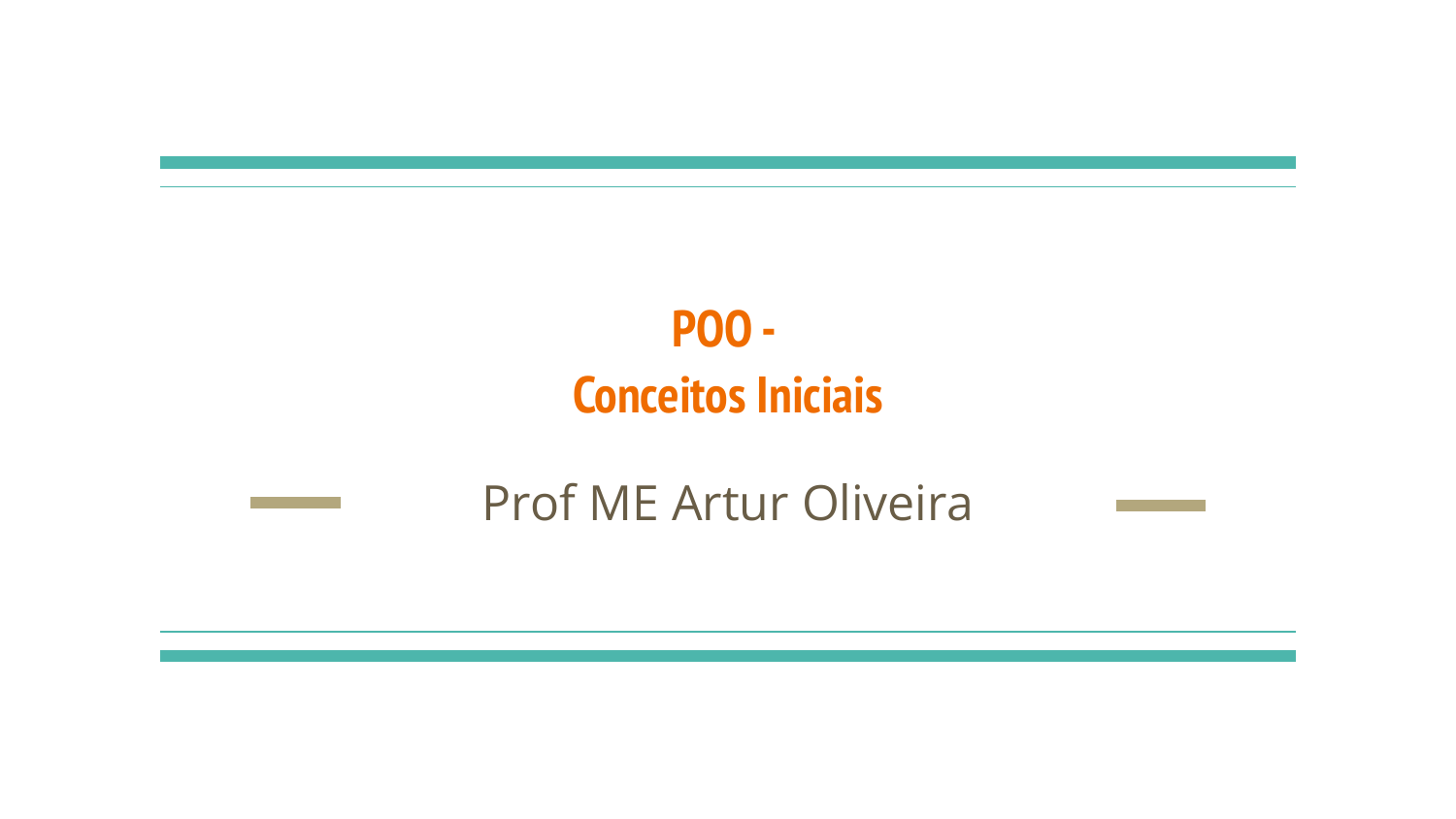

# POO -
Conceitos Iniciais
Prof ME Artur Oliveira